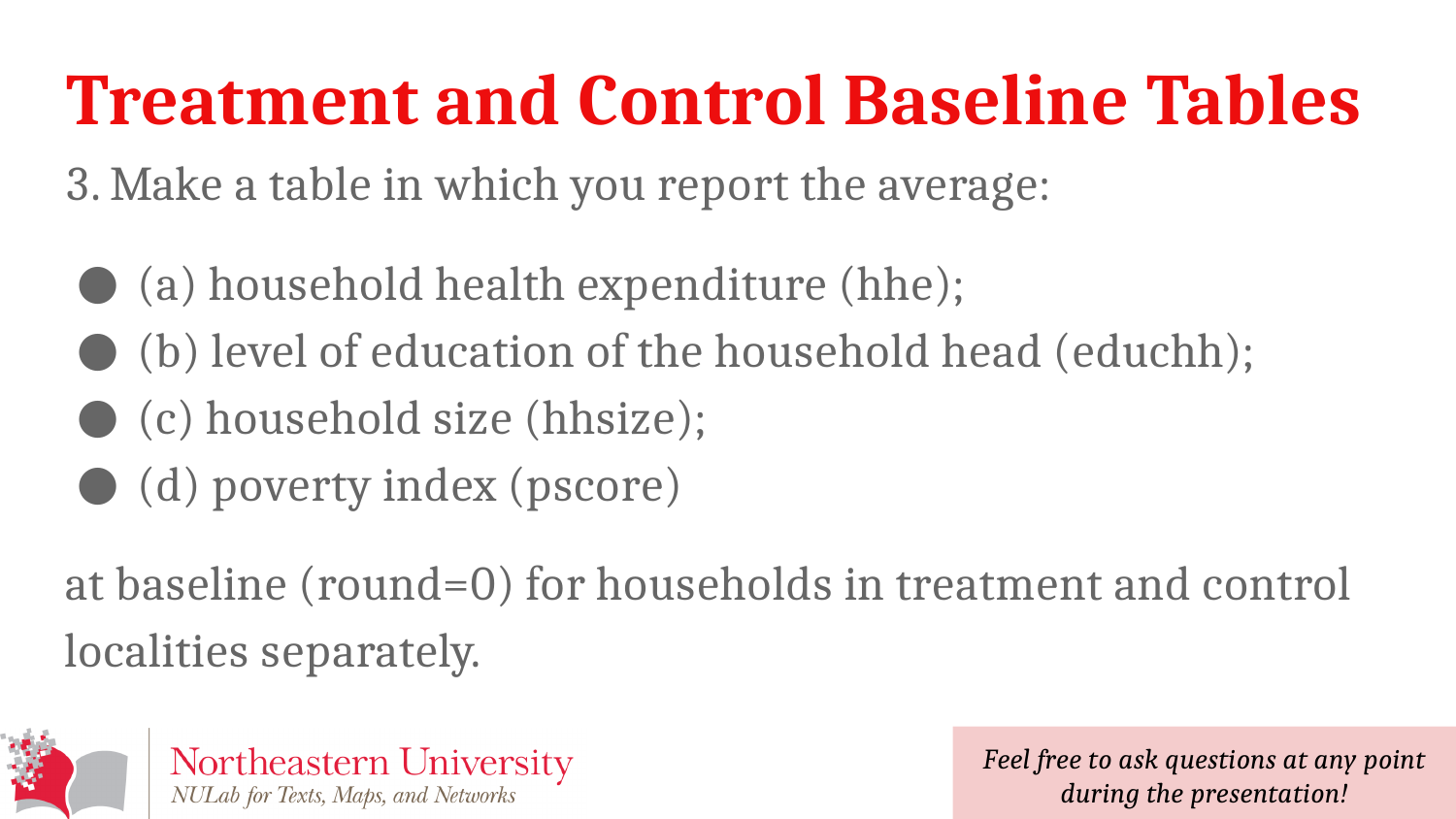

# Treatment and Control Baseline Tables
3. Make a table in which you report the average:
(a) household health expenditure (hhe);
(b) level of education of the household head (educhh);
(c) household size (hhsize);
(d) poverty index (pscore)
at baseline (round=0) for households in treatment and control localities separately.